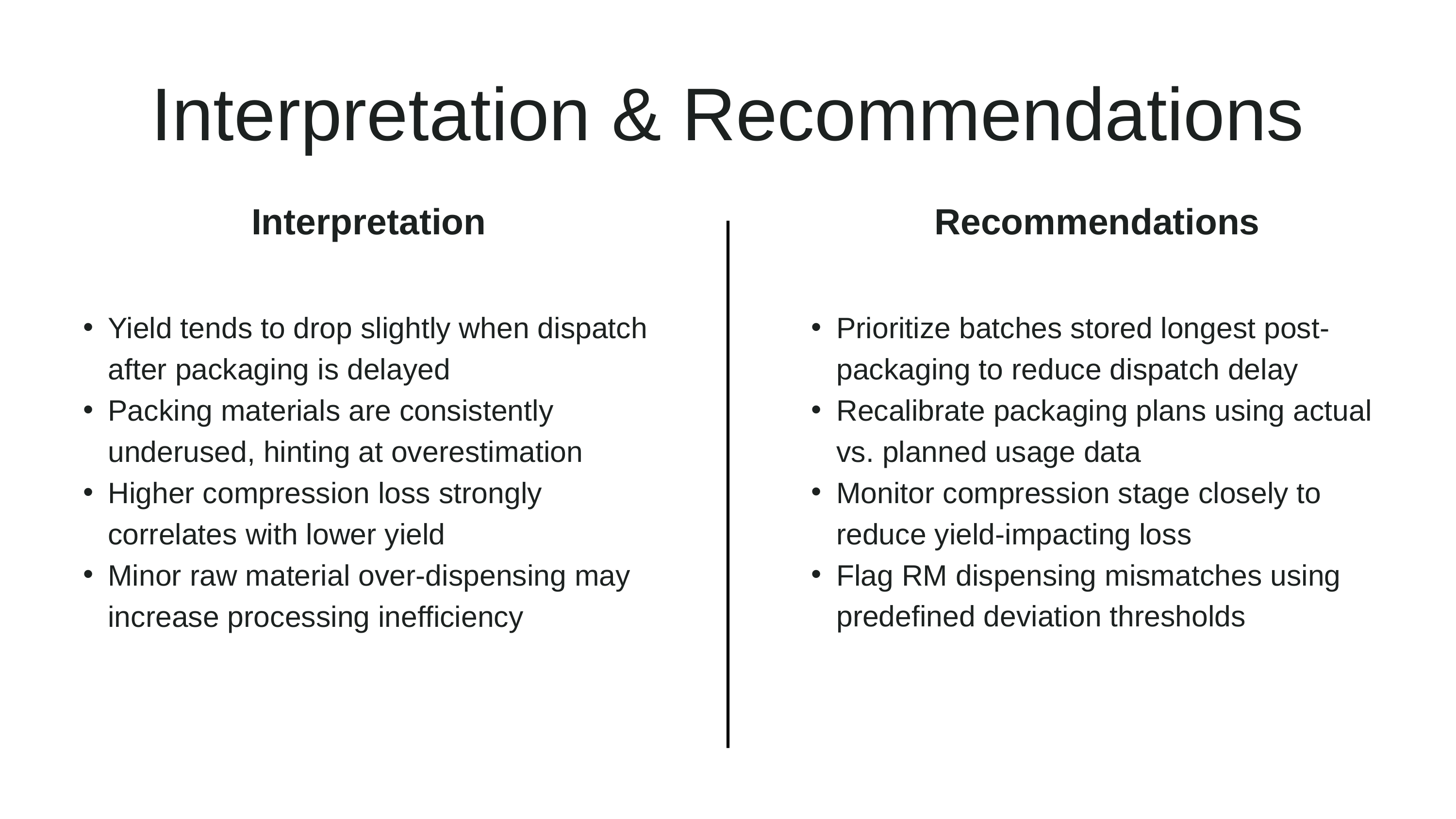

Interpretation & Recommendations
Interpretation
Recommendations

Yield tends to drop slightly when dispatch after packaging is delayed
Packing materials are consistently underused, hinting at overestimation
Higher compression loss strongly correlates with lower yield
Minor raw material over-dispensing may increase processing inefficiency

Prioritize batches stored longest post-packaging to reduce dispatch delay
Recalibrate packaging plans using actual vs. planned usage data
Monitor compression stage closely to reduce yield-impacting loss
Flag RM dispensing mismatches using predefined deviation thresholds